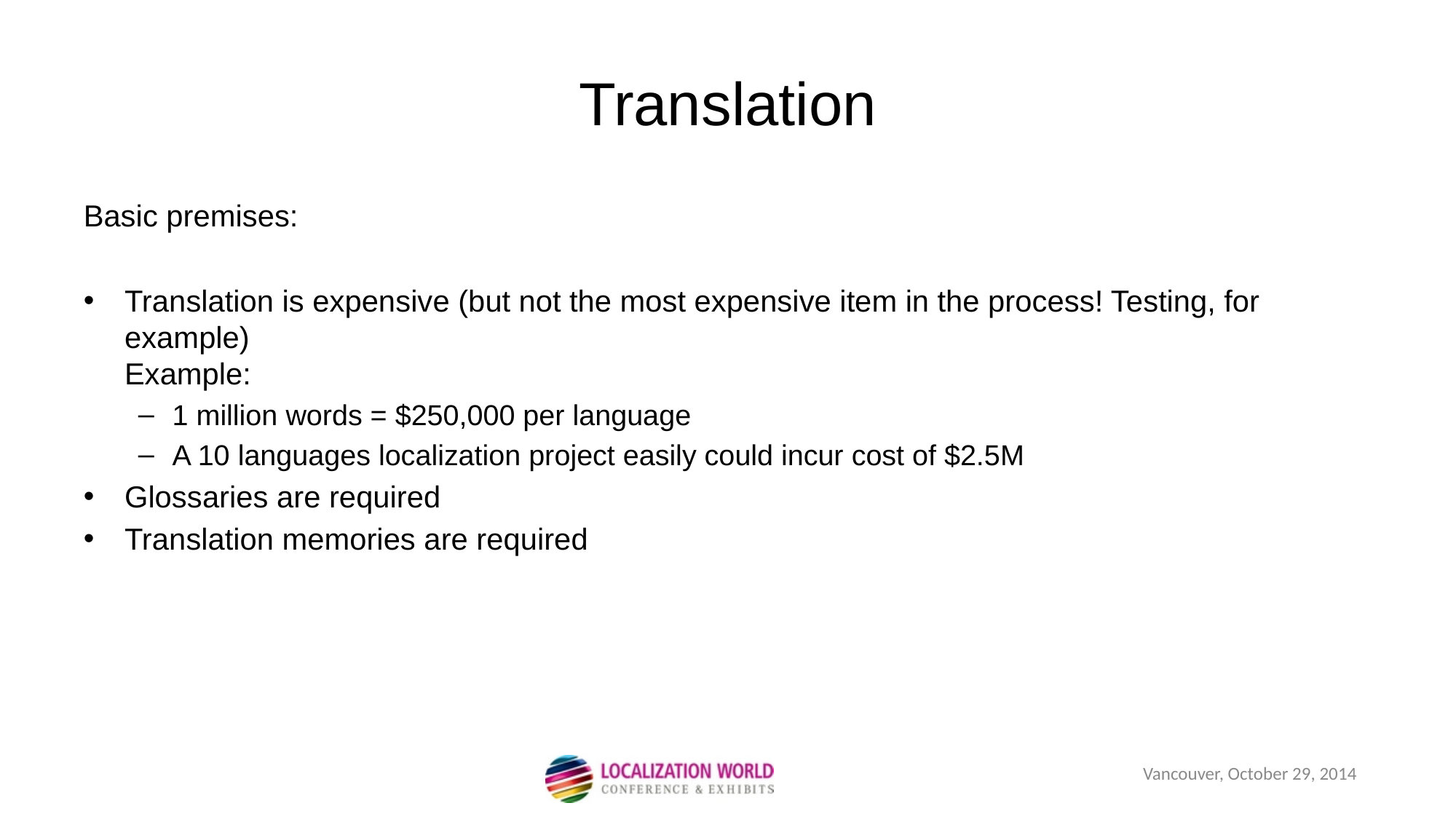

Translation
Basic premises:

Translation is expensive (but not the most expensive item in the process! Testing, for example)
Example:
1 million words = $250,000 per language
A 10 languages localization project easily could incur cost of $2.5M
Glossaries are required
Translation memories are required